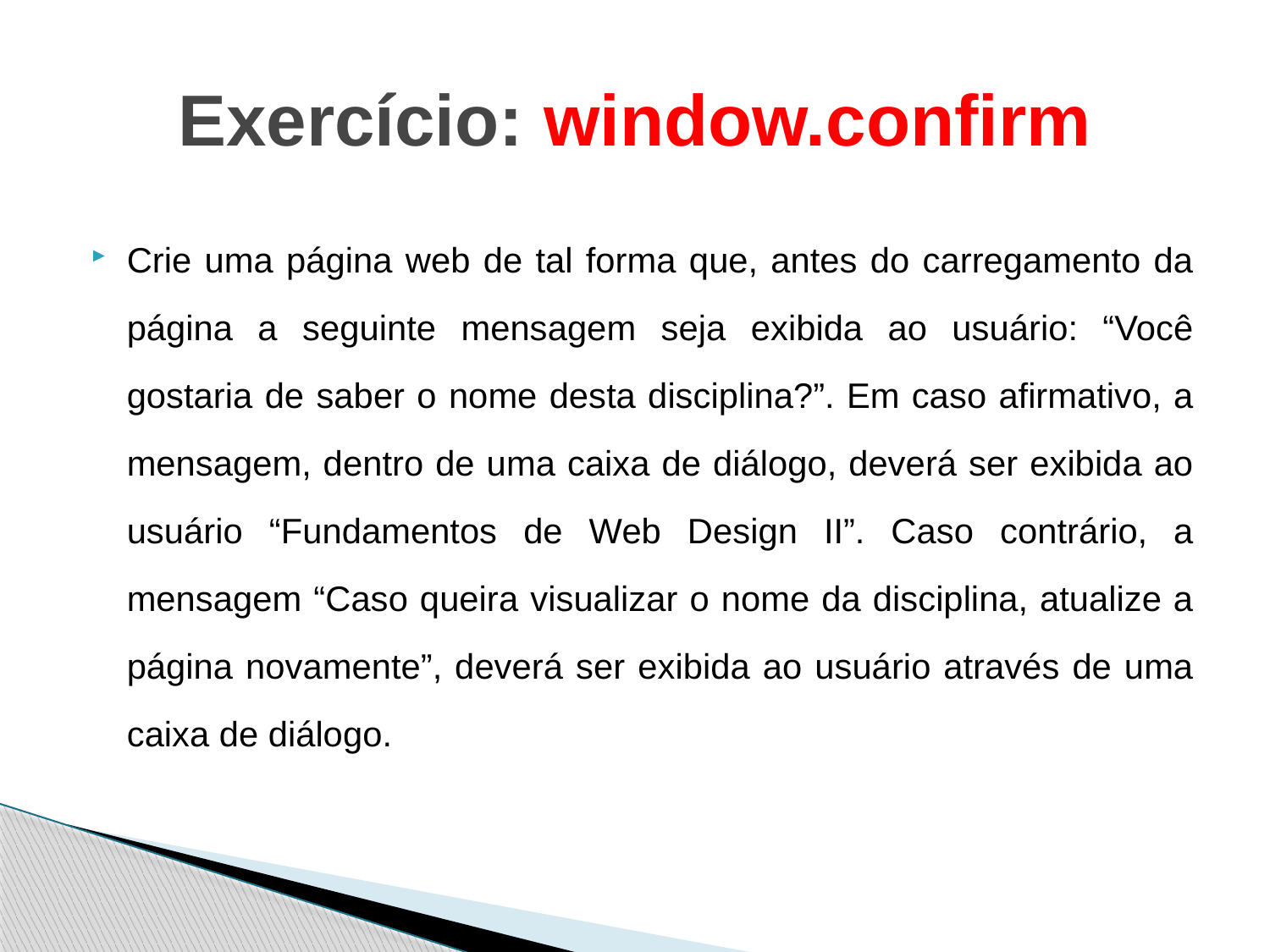

# Exercício: window.confirm
Crie uma página web de tal forma que, antes do carregamento da página a seguinte mensagem seja exibida ao usuário: “Você gostaria de saber o nome desta disciplina?”. Em caso afirmativo, a mensagem, dentro de uma caixa de diálogo, deverá ser exibida ao usuário “Fundamentos de Web Design II”. Caso contrário, a mensagem “Caso queira visualizar o nome da disciplina, atualize a página novamente”, deverá ser exibida ao usuário através de uma caixa de diálogo.